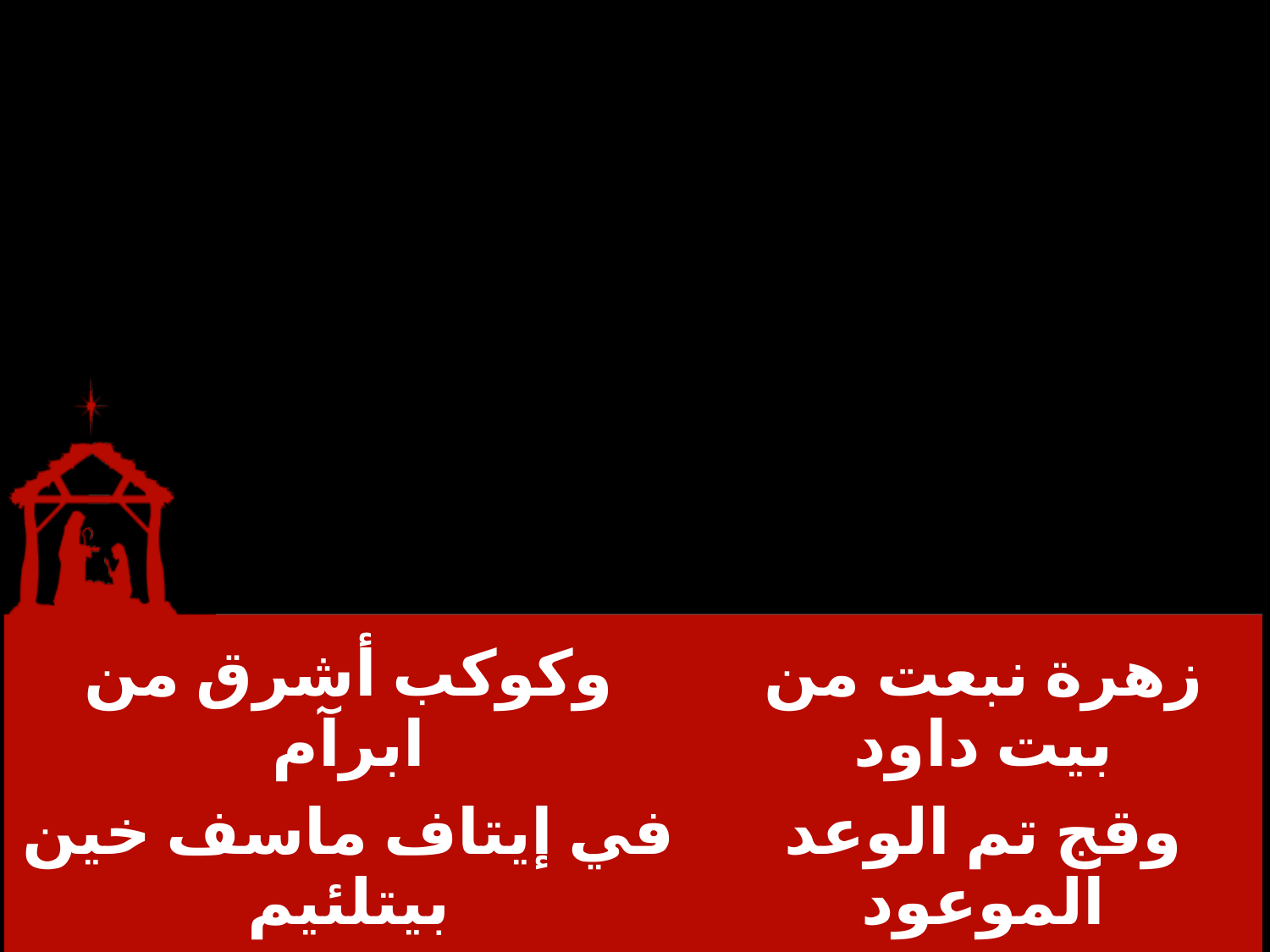

| وكوكب أشرق من ابرآم | زهرة نبعت من بيت داود |
| --- | --- |
| في إيتاف ماسف خين بيتلئيم | وقج تم الوعد الموعود |